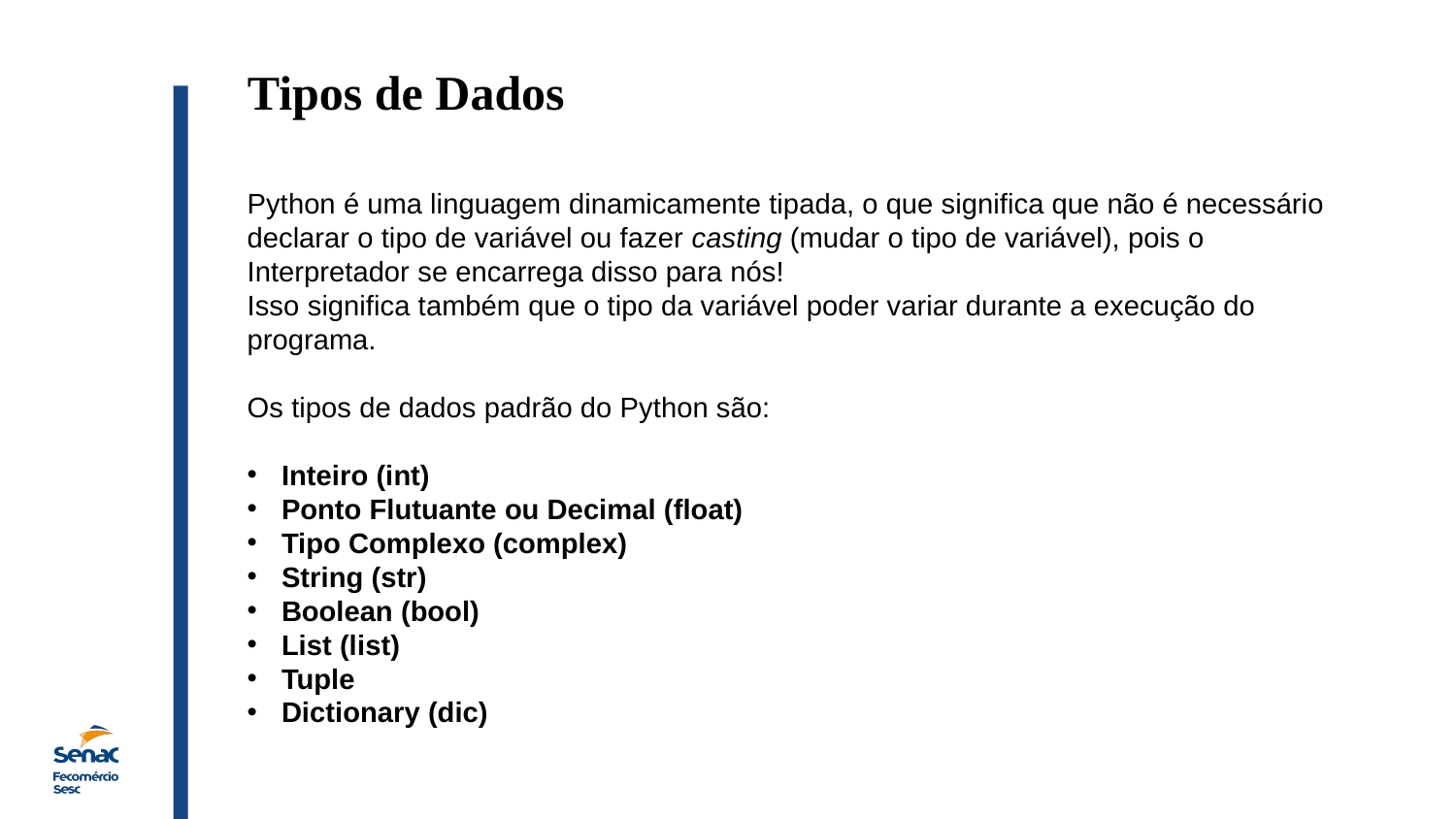

Tipos de Dados
Python é uma linguagem dinamicamente tipada, o que significa que não é necessário declarar o tipo de variável ou fazer casting (mudar o tipo de variável), pois o Interpretador se encarrega disso para nós!
Isso significa também que o tipo da variável poder variar durante a execução do programa.

Os tipos de dados padrão do Python são:

Inteiro (int)
Ponto Flutuante ou Decimal (float)
Tipo Complexo (complex)
String (str)
Boolean (bool)
List (list)
Tuple
Dictionary (dic)